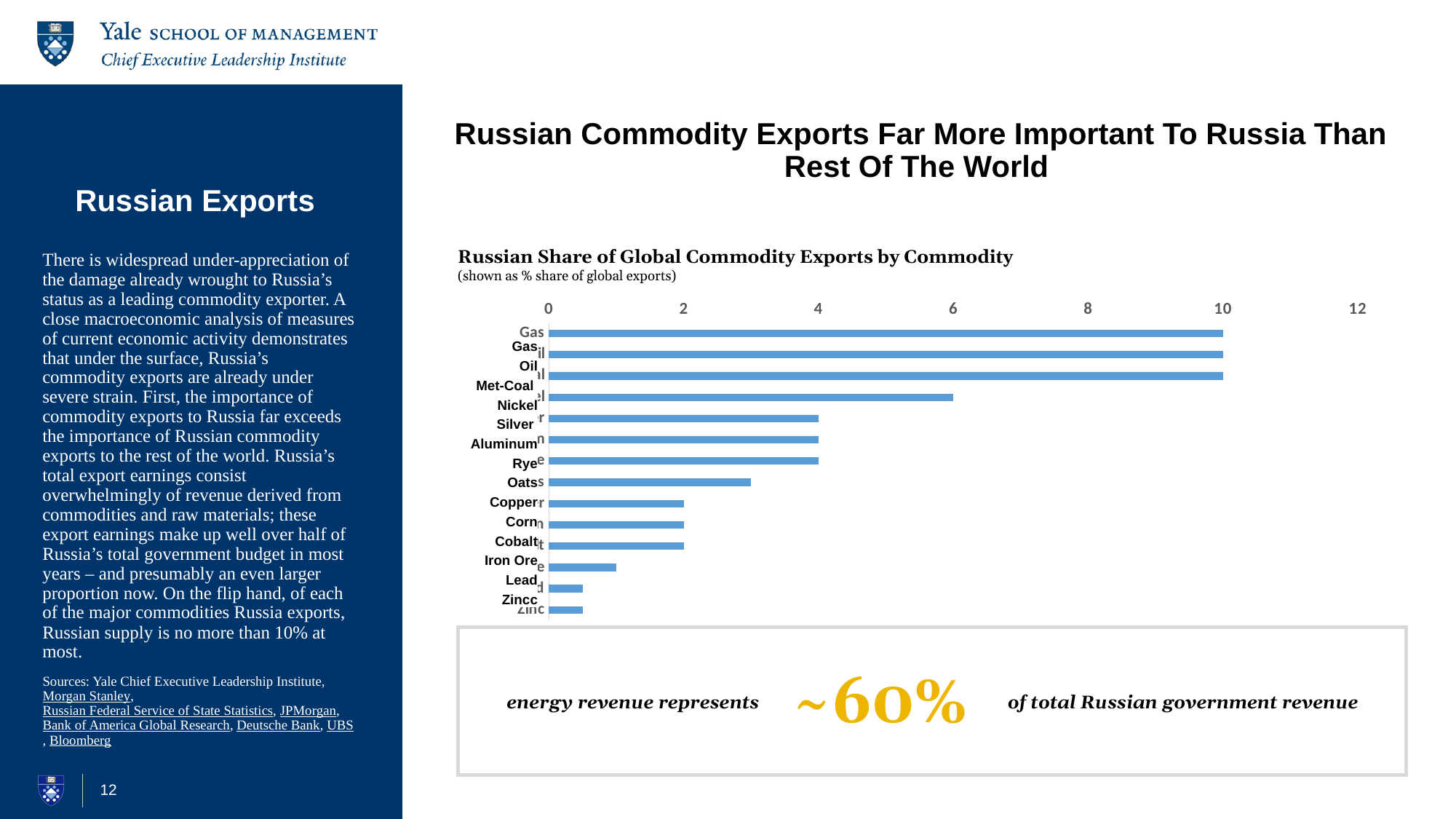

# Russian Exports
Russian Commodity Exports Far More Important To Russia Than Rest Of The World
There is widespread under-appreciation of the damage already wrought to Russia’s status as a leading commodity exporter. A close macroeconomic analysis of measures of current economic activity demonstrates that under the surface, Russia’s commodity exports are already under severe strain. First, the importance of commodity exports to Russia far exceeds the importance of Russian commodity exports to the rest of the world. Russia’s total export earnings consist overwhelmingly of revenue derived from commodities and raw materials; these export earnings make up well over half of Russia’s total government budget in most years – and presumably an even larger proportion now. On the flip hand, of each of the major commodities Russia exports, Russian supply is no more than 10% at most.

Russian Share of Global Commodity Exports by Commodity
(shown as % share of global exports)

### Chart

| Category |  |
|---|---|
| Zinc | 0.5 |
| Lead | 0.5 |
| Iron Ore | 1.0 |
| Cobalt | 2.0 |
| Corn | 2.0 |
| Copper | 2.0 |
| Oats | 3.0 |
| Rye | 4.0 |
| Aluminum | 4.0 |
| Silver | 4.0 |
| Nickel | 6.0 |
| Met-Coal | 10.0 |
| Oil | 10.0 |
| Gas | 10.0 |
Gas
Oil
Met-Coal
Nickel
Silver
Aluminum
Rye
Oats
Copper
Corn
Cobalt
Iron Ore
Lead
Zincc
Sources: Yale Chief Executive Leadership Institute, Morgan Stanley, Russian Federal Service of State Statistics, JPMorgan, Bank of America Global Research, Deutsche Bank, UBS, Bloomberg

~60%

energy revenue represents
of total Russian government revenue
12